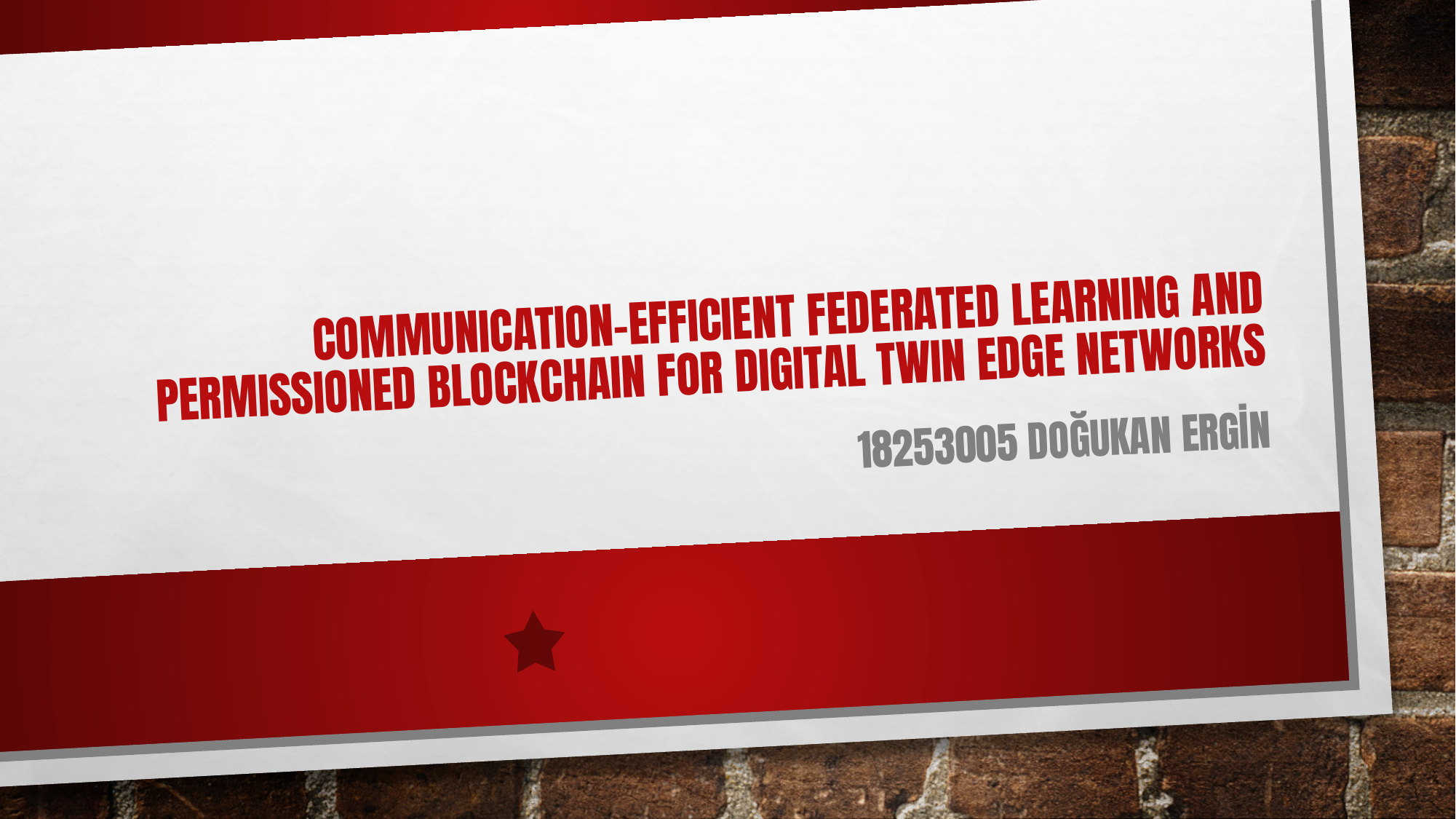

# Communication-Efficient Federated Learning and Permissioned Blockchain for Digital Twin Edge Networks
18253005 Doğukan Ergin